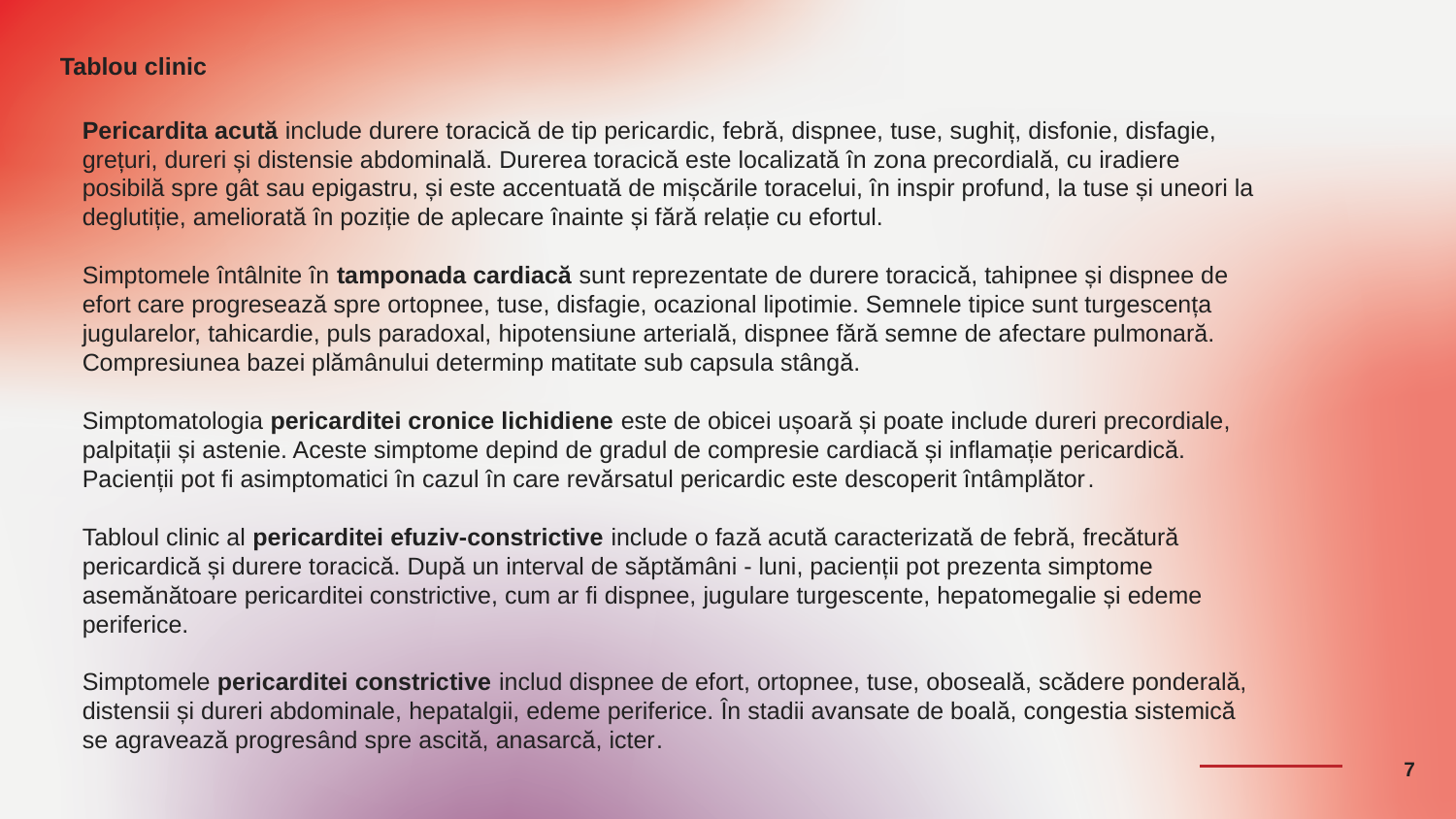

# Tablou clinic
Pericardita acută include durere toracică de tip pericardic, febră, dispnee, tuse, sughiț, disfonie, disfagie,
grețuri, dureri și distensie abdominală. Durerea toracică este localizată în zona precordială, cu iradiere
posibilă spre gât sau epigastru, și este accentuată de mișcările toracelui, în inspir profund, la tuse și uneori la
deglutiție, ameliorată în poziție de aplecare înainte și fără relație cu efortul.

Simptomele întâlnite în tamponada cardiacă sunt reprezentate de durere toracică, tahipnee și dispnee de
efort care progresează spre ortopnee, tuse, disfagie, ocazional lipotimie. Semnele tipice sunt turgescența
jugularelor, tahicardie, puls paradoxal, hipotensiune arterială, dispnee fără semne de afectare pulmonară.
Compresiunea bazei plămânului determinp matitate sub capsula stângă.

Simptomatologia pericarditei cronice lichidiene este de obicei ușoară și poate include dureri precordiale,
palpitații și astenie. Aceste simptome depind de gradul de compresie cardiacă și inflamație pericardică.
Pacienții pot fi asimptomatici în cazul în care revărsatul pericardic este descoperit întâmplător.

Tabloul clinic al pericarditei efuziv-constrictive include o fază acută caracterizată de febră, frecătură
pericardică și durere toracică. După un interval de săptămâni - luni, pacienții pot prezenta simptome
asemănătoare pericarditei constrictive, cum ar fi dispnee, jugulare turgescente, hepatomegalie și edeme
periferice.

Simptomele pericarditei constrictive includ dispnee de efort, ortopnee, tuse, oboseală, scădere ponderală,
distensii și dureri abdominale, hepatalgii, edeme periferice. În stadii avansate de boală, congestia sistemică
se agravează progresând spre ascită, anasarcă, icter.
7